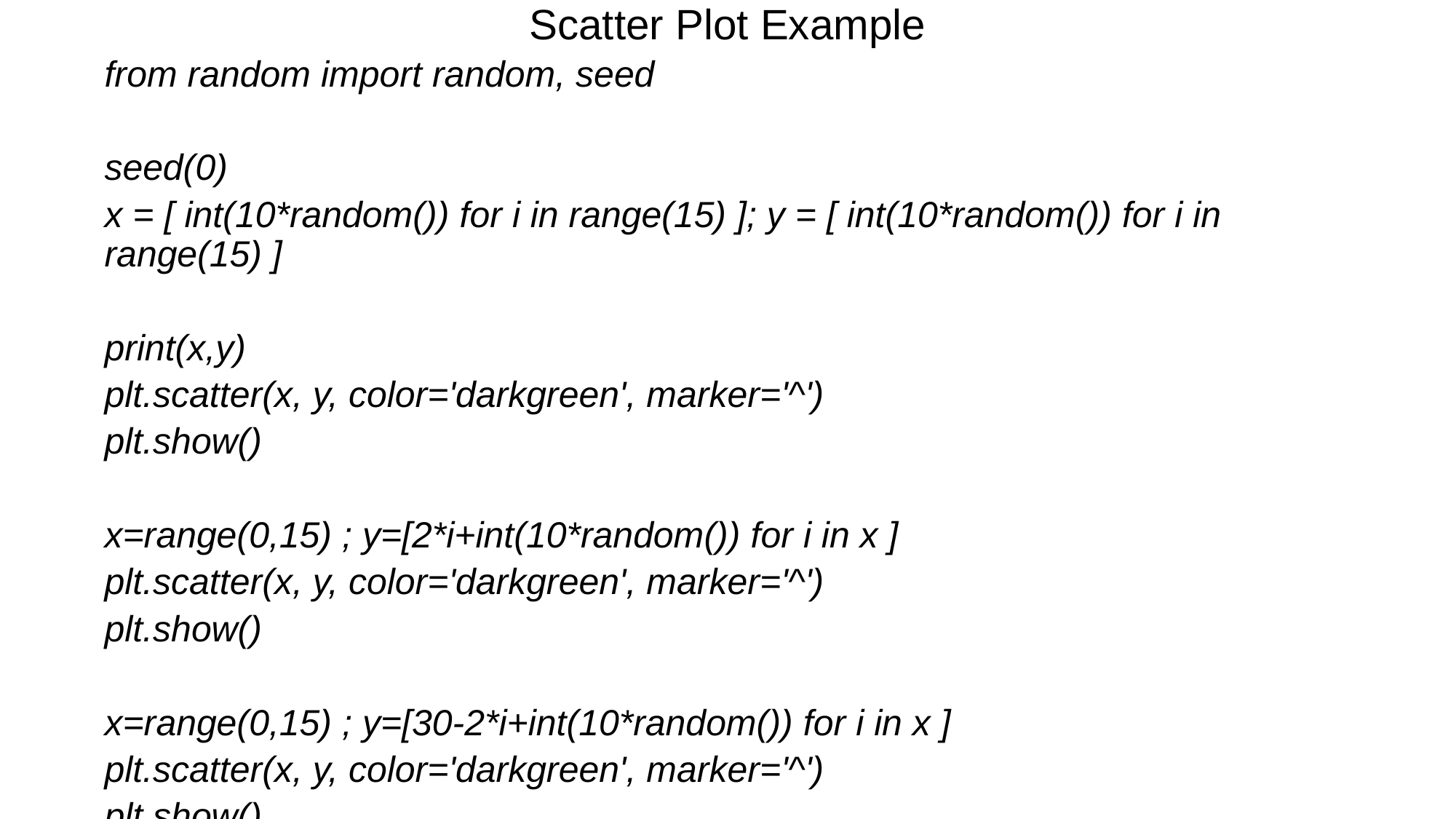

# Scatter Plot Example
from random import random, seed

seed(0)
x = [ int(10*random()) for i in range(15) ]; y = [ int(10*random()) for i in range(15) ]

print(x,y)
plt.scatter(x, y, color='darkgreen', marker='^')
plt.show()

x=range(0,15) ; y=[2*i+int(10*random()) for i in x ]
plt.scatter(x, y, color='darkgreen', marker='^')
plt.show()

x=range(0,15) ; y=[30-2*i+int(10*random()) for i in x ]
plt.scatter(x, y, color='darkgreen', marker='^')
plt.show()